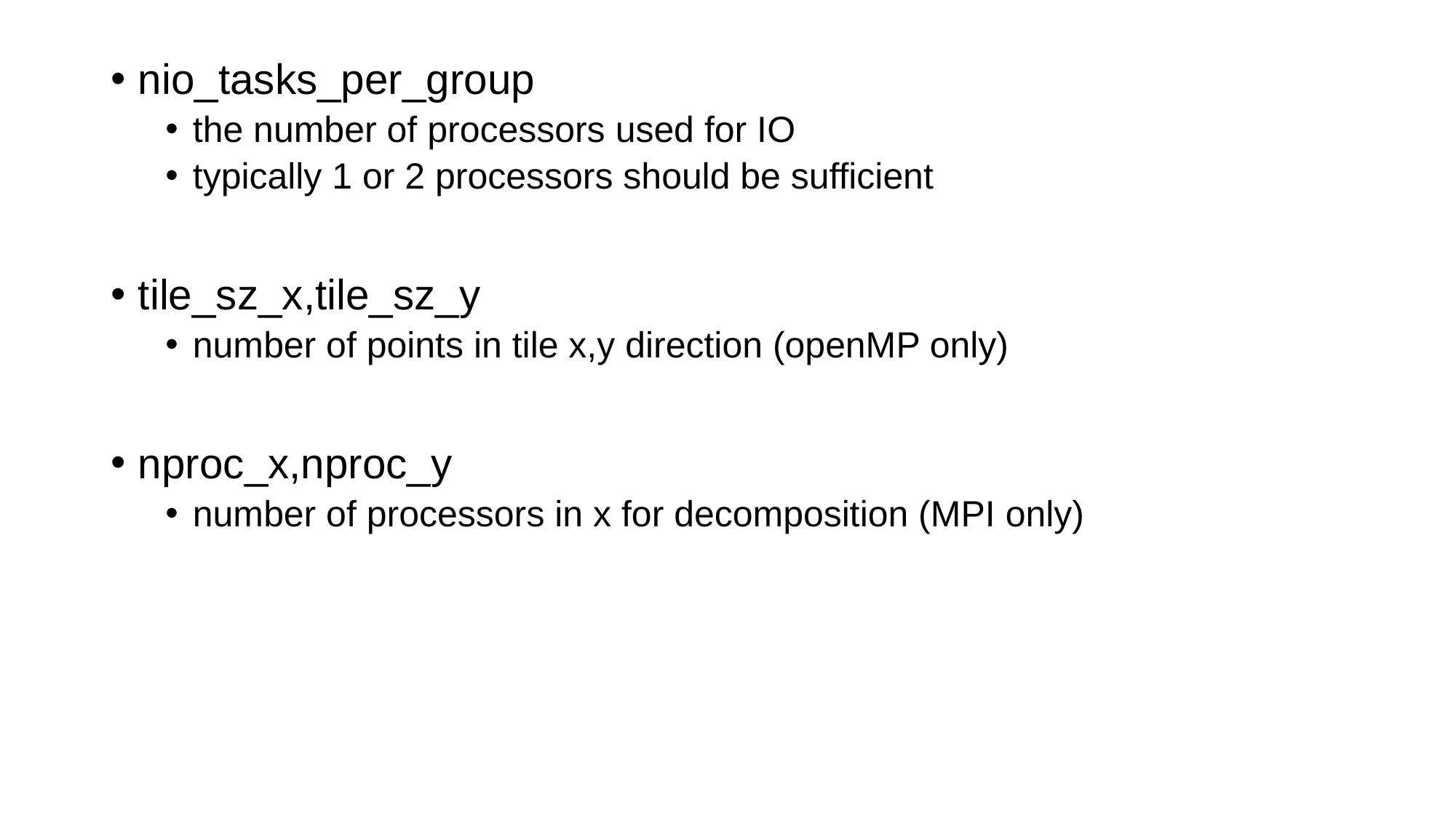

nio_tasks_per_group
the number of processors used for IO
typically 1 or 2 processors should be sufficient

tile_sz_x,tile_sz_y
number of points in tile x,y direction (openMP only)

nproc_x,nproc_y
number of processors in x for decomposition (MPI only)